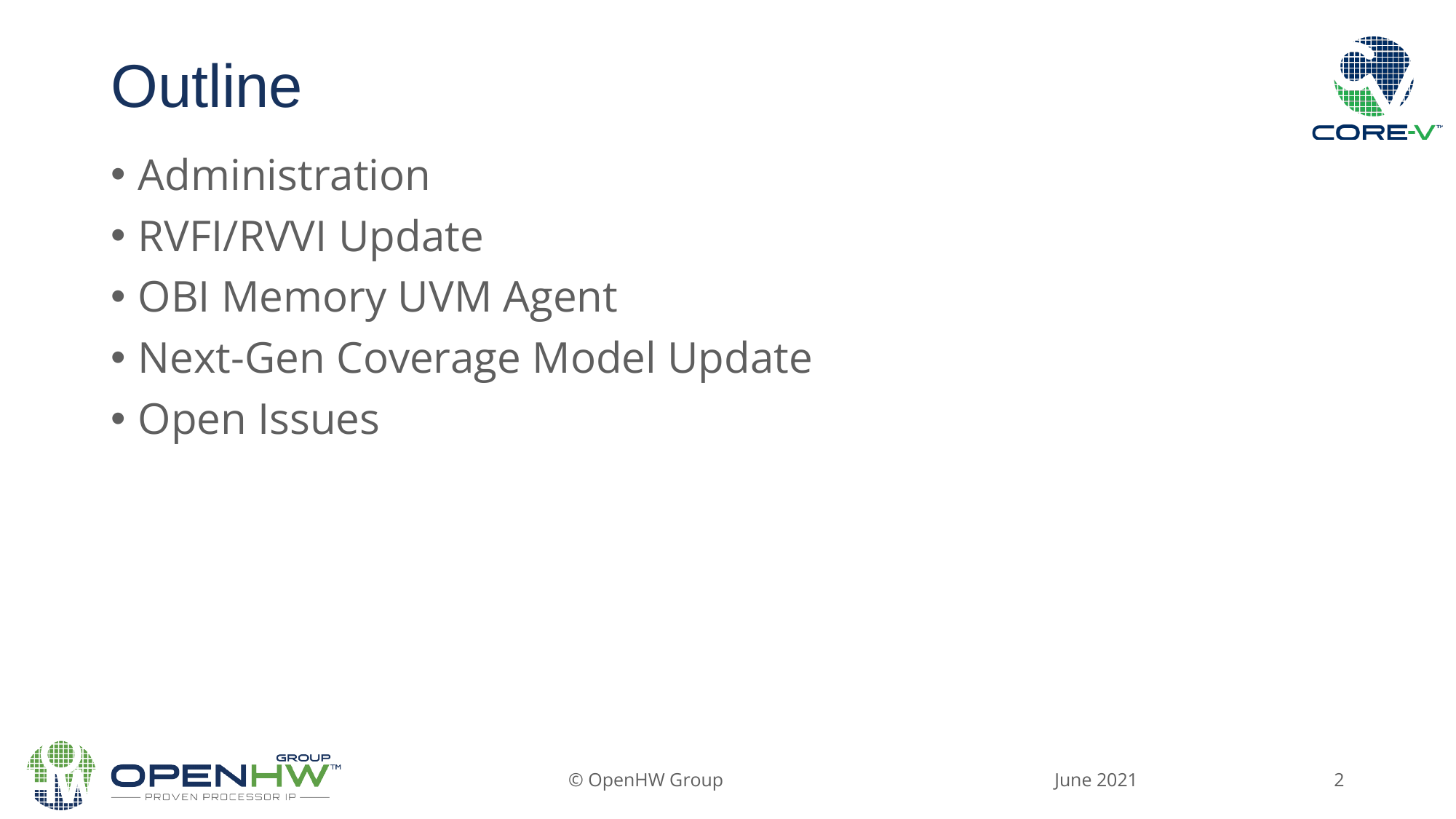

# Outline
Administration
RVFI/RVVI Update
OBI Memory UVM Agent
Next-Gen Coverage Model Update
Open Issues

June 2021
© OpenHW Group
2